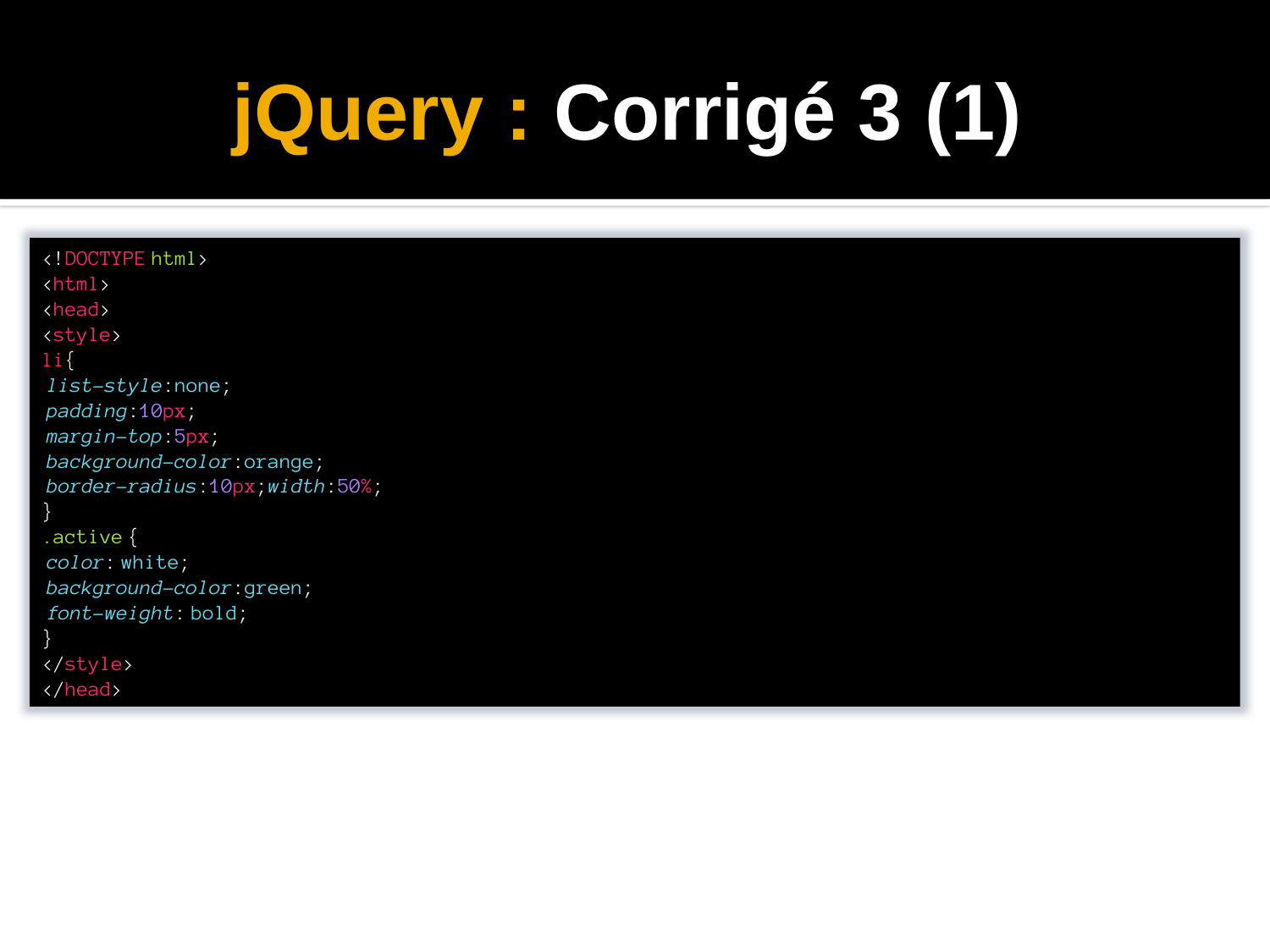

# jQuery : Corrigé 3 (1)
<!DOCTYPE html>
<html>
<head>
<style>
li{
 list-style:none;
 padding:10px;
 margin-top:5px;
 background-color:orange;
 border-radius:10px;width:50%;
}
.active {
 color: white;
 background-color:green;
 font-weight: bold;
}
</style>
</head>